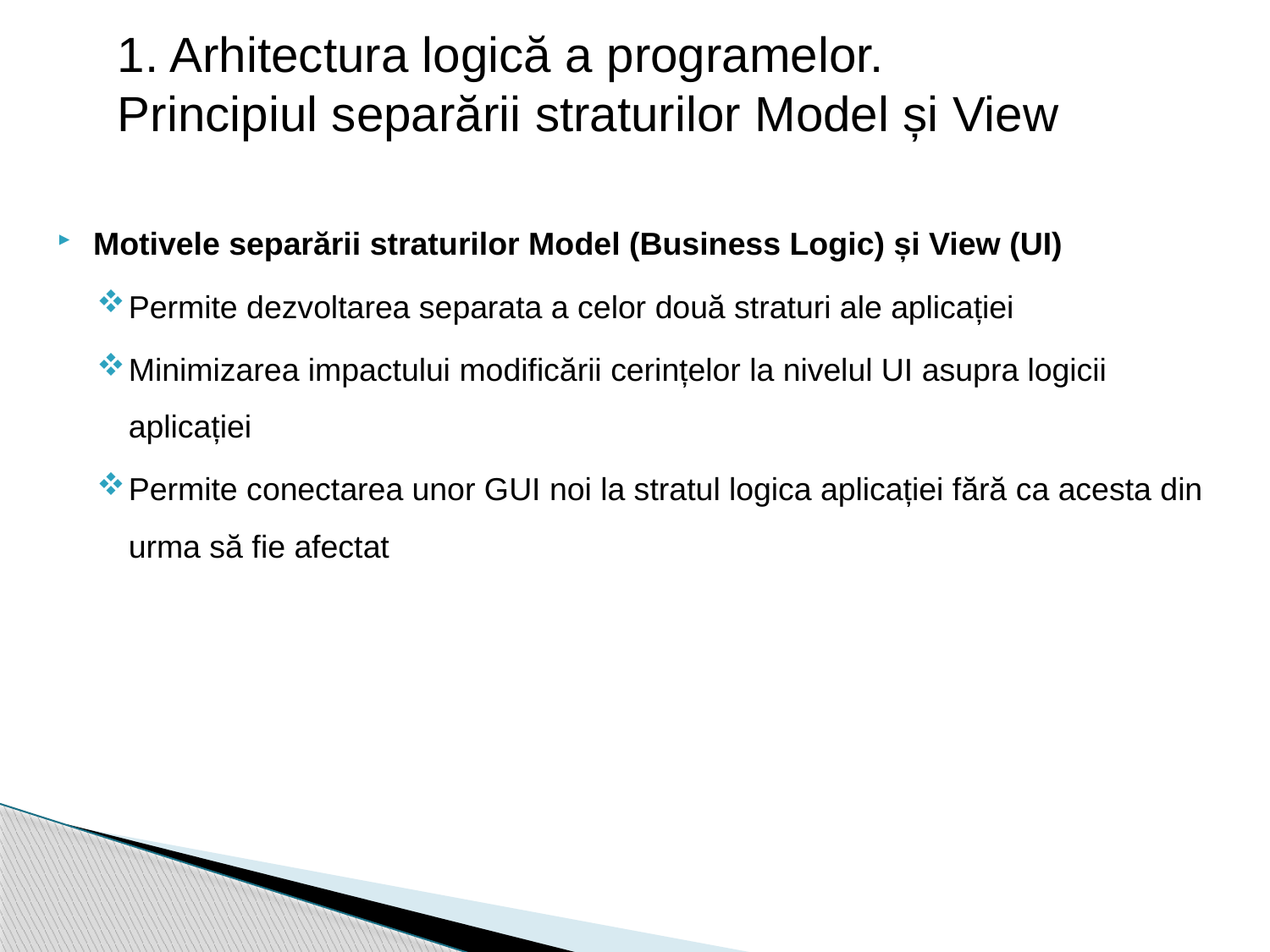

1. Arhitectura logică a programelor.
Principiul separării straturilor Model și View
Motivele separării straturilor Model (Business Logic) și View (UI)
Permite dezvoltarea separata a celor două straturi ale aplicației
Minimizarea impactului modificării cerințelor la nivelul UI asupra logicii aplicației
Permite conectarea unor GUI noi la stratul logica aplicației fără ca acesta din urma să fie afectat